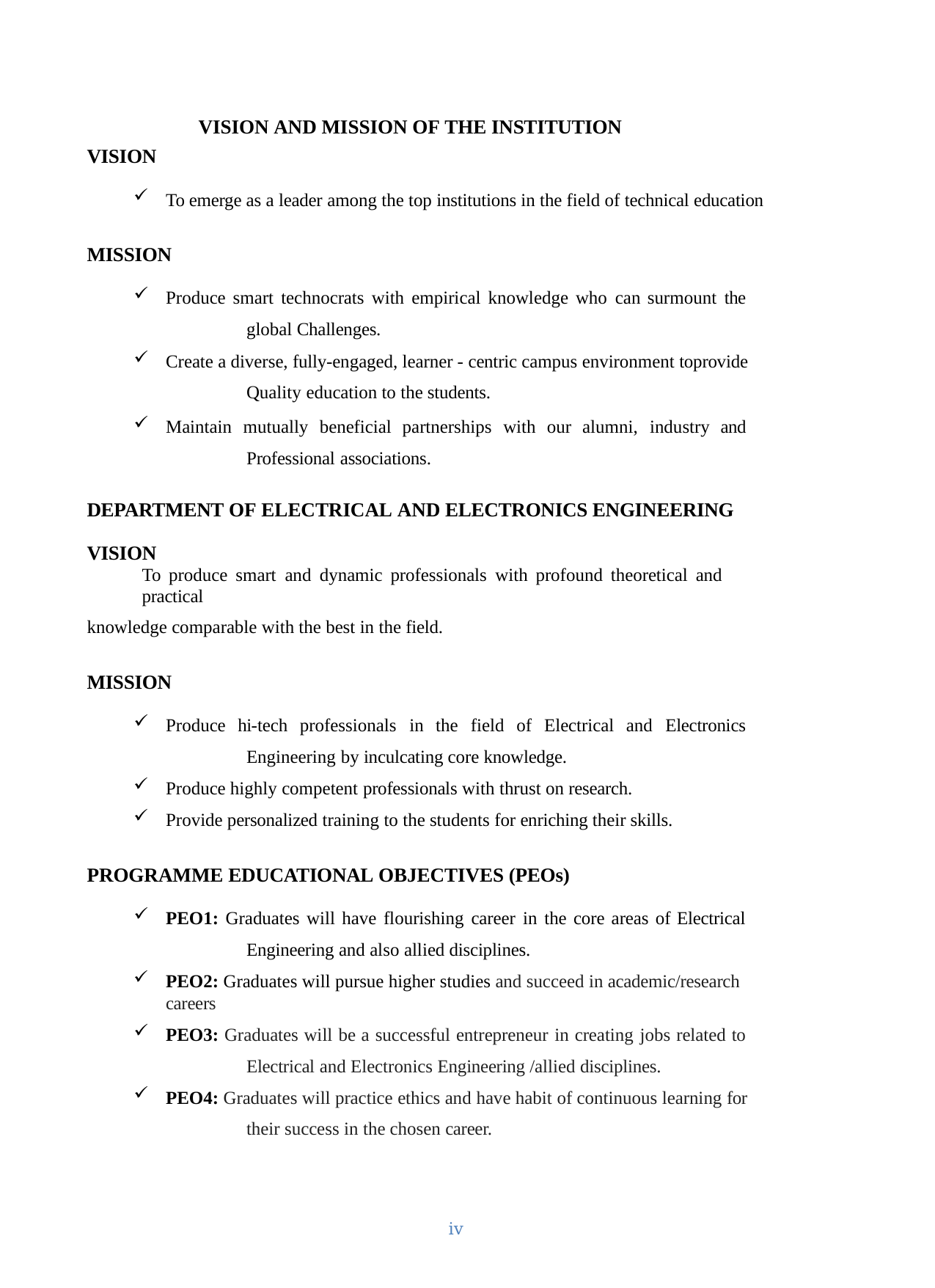

VISION AND MISSION OF THE INSTITUTION
VISION
To emerge as a leader among the top institutions in the field of technical education

MISSION
Produce smart technocrats with empirical knowledge who can surmount the 	global Challenges.
Create a diverse, fully-engaged, learner - centric campus environment toprovide 	Quality education to the students.
Maintain mutually beneficial partnerships with our alumni, industry and 	Professional associations.
DEPARTMENT OF ELECTRICAL AND ELECTRONICS ENGINEERING VISION
To produce smart and dynamic professionals with profound theoretical and practical
knowledge comparable with the best in the field.

MISSION
Produce  hi-tech professionals  in the  field  of  Electrical and  Electronics 	Engineering by inculcating core knowledge.
Produce highly competent professionals with thrust on research.
Provide personalized training to the students for enriching their skills.

PROGRAMME EDUCATIONAL OBJECTIVES (PEOs)
PEO1: Graduates will have flourishing career in the core areas of Electrical 	Engineering and also allied disciplines.
PEO2: Graduates will pursue higher studies and succeed in academic/research careers
PEO3: Graduates will be a successful entrepreneur in creating jobs related to 	Electrical and Electronics Engineering /allied disciplines.
PEO4: Graduates will practice ethics and have habit of continuous learning for 	their success in the chosen career.
ⅳ